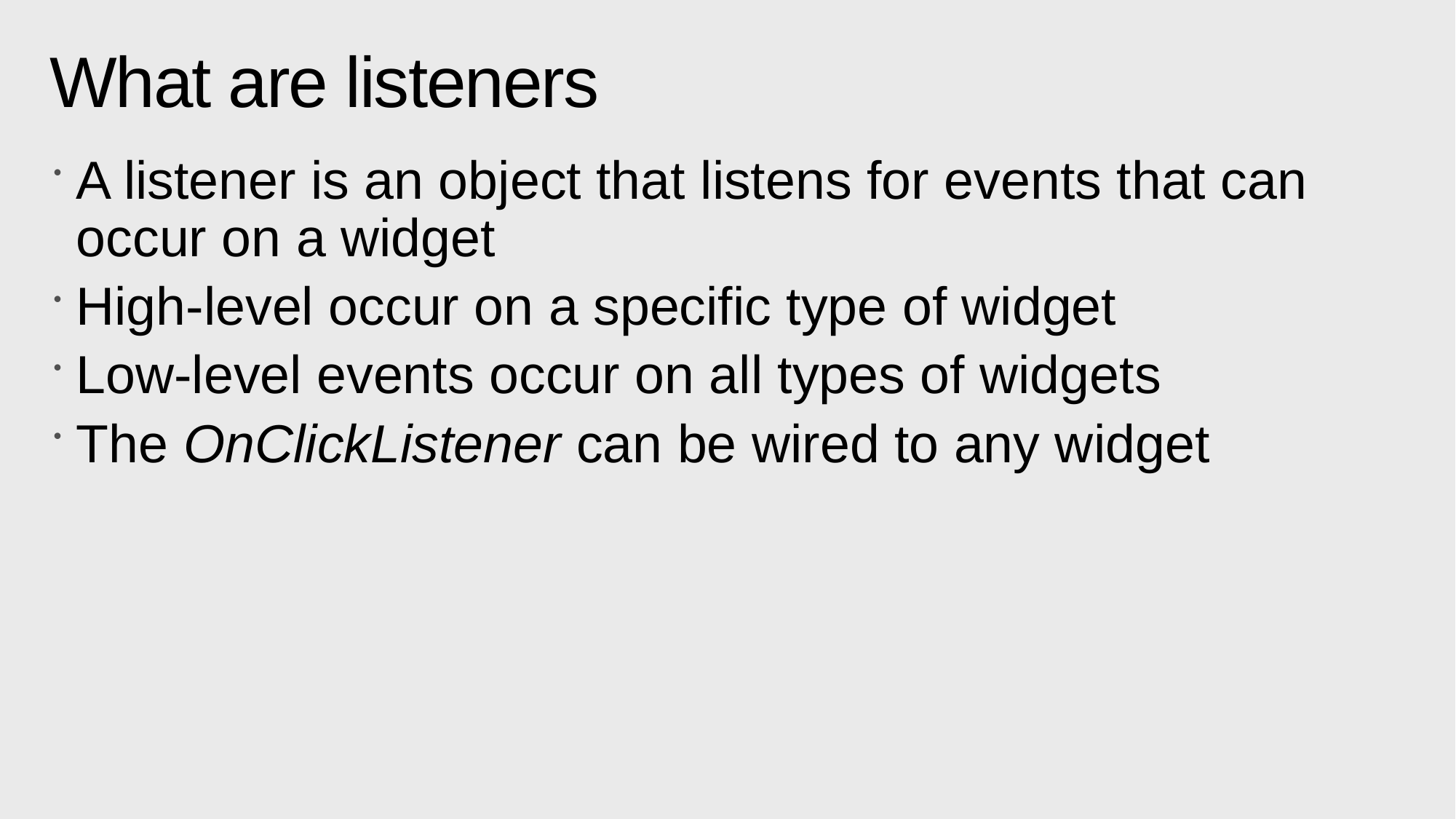

# What are listeners
A listener is an object that listens for events that can occur on a widget
High-level occur on a specific type of widget
Low-level events occur on all types of widgets
The OnClickListener can be wired to any widget